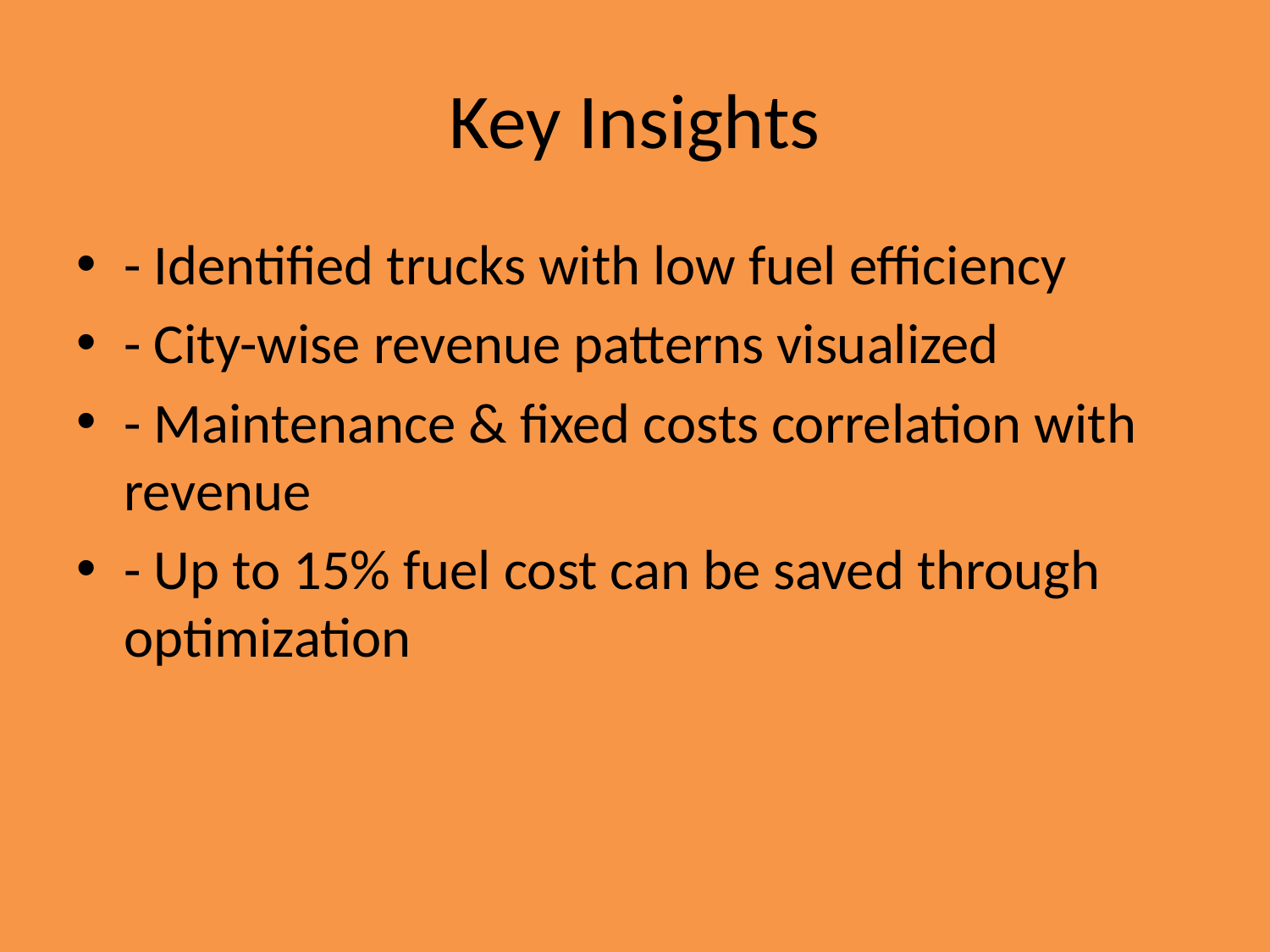

# Key Insights
- Identified trucks with low fuel efficiency
- City-wise revenue patterns visualized
- Maintenance & fixed costs correlation with revenue
- Up to 15% fuel cost can be saved through optimization